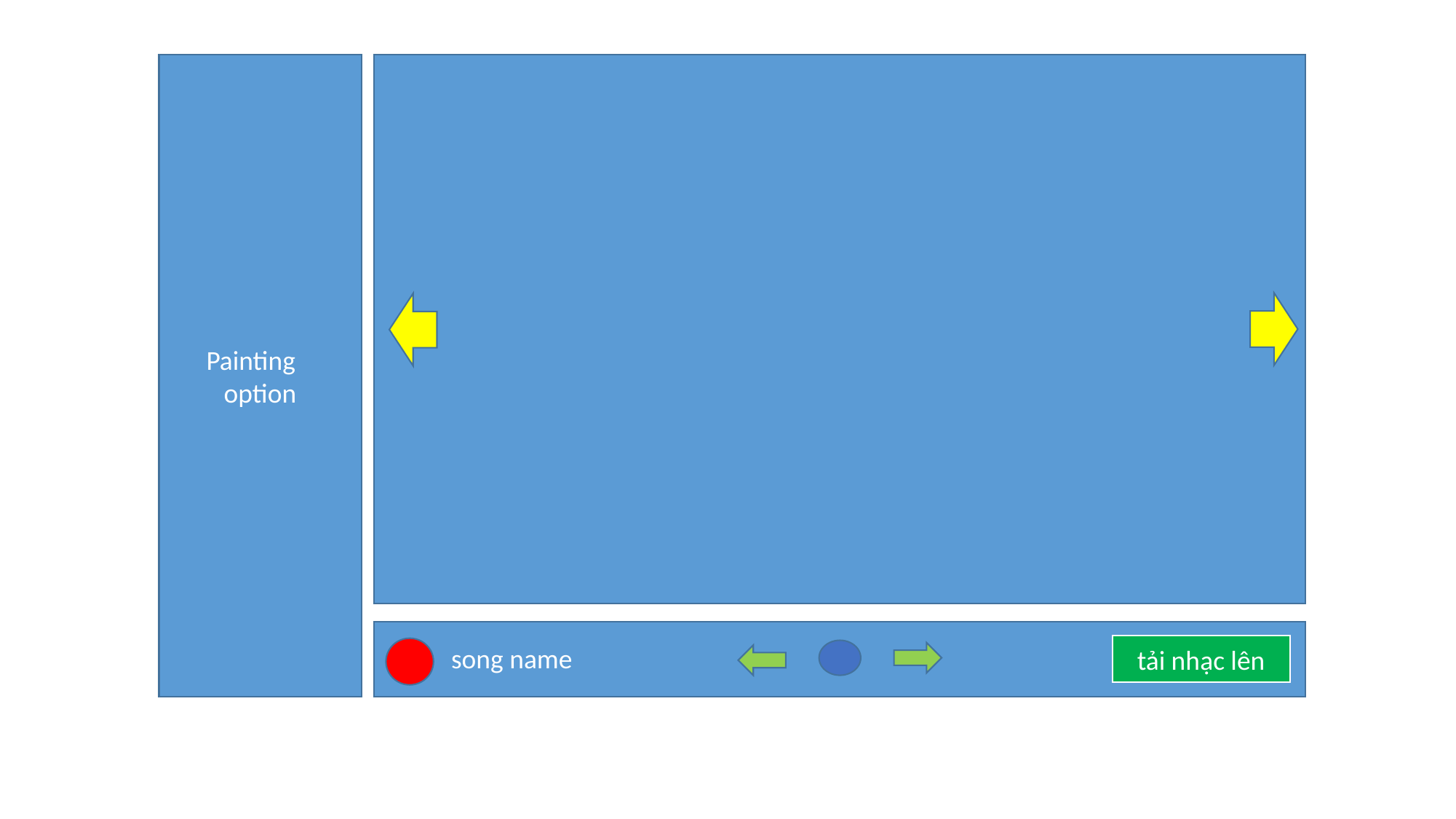

Painting    option

tải nhạc lên

song name